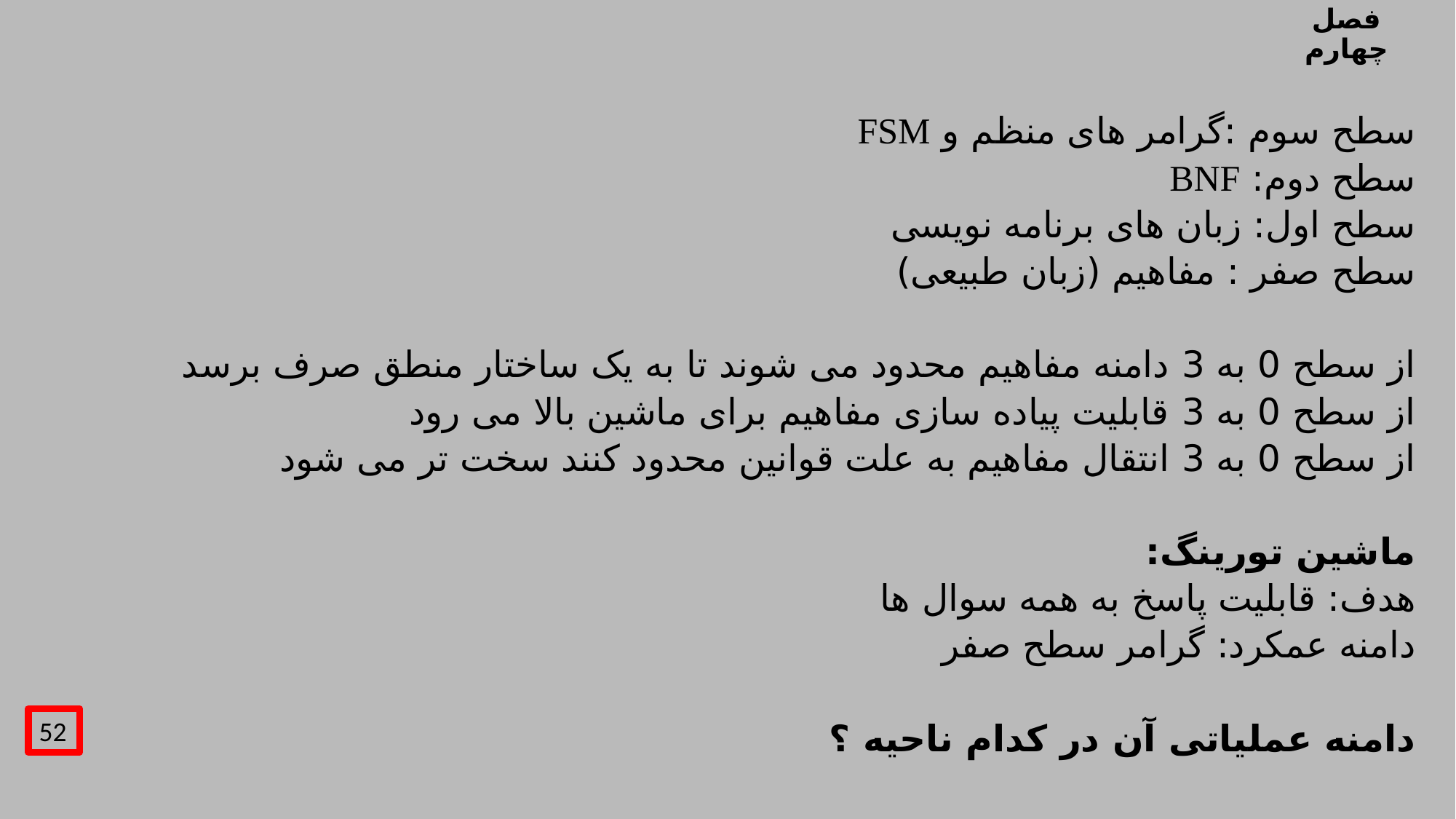

# فصل چهارم
سطح سوم :گرامر های منظم و FSM
سطح دوم: BNF
سطح اول: زبان های برنامه نویسی
سطح صفر : مفاهیم (زبان طبیعی)

از سطح 0 به 3 دامنه مفاهیم محدود می شوند تا به یک ساختار منطق صرف برسد
از سطح 0 به 3 قابلیت پیاده سازی مفاهیم برای ماشین بالا می رود
از سطح 0 به 3 انتقال مفاهیم به علت قوانین محدود کنند سخت تر می شود

ماشین تورینگ:
هدف: قابلیت پاسخ به همه سوال ها
دامنه عمکرد: گرامر سطح صفر

دامنه عملیاتی آن در کدام ناحیه ؟
52